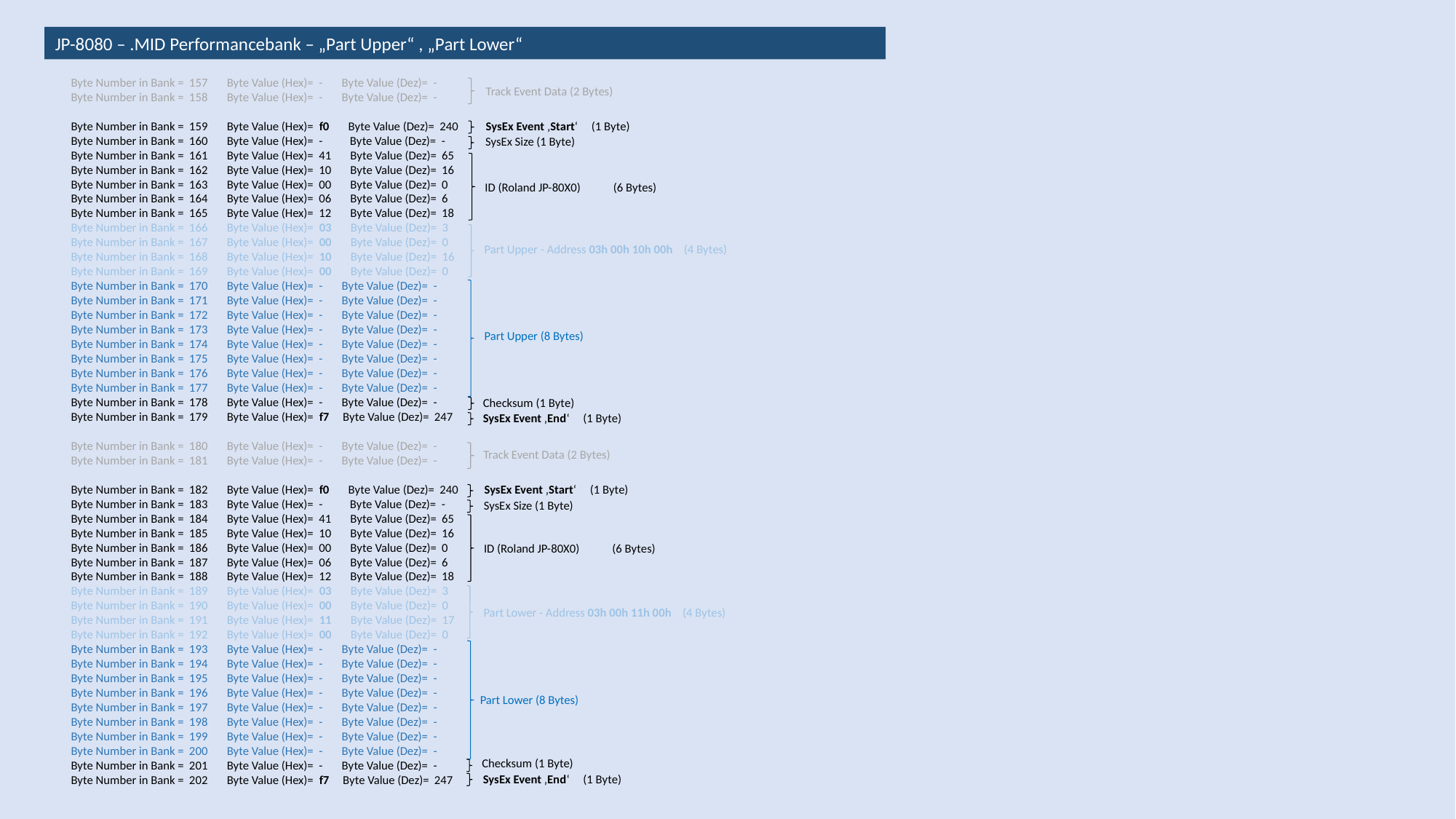

JP-8080 – .MID Performancebank – „Part Upper“ , „Part Lower“
Byte Number in Bank =  157       Byte Value (Hex)=  -       Byte Value (Dez)=  -
Byte Number in Bank =  158       Byte Value (Hex)=  -       Byte Value (Dez)=  -

Byte Number in Bank =  159       Byte Value (Hex)=  f0       Byte Value (Dez)=  240
Byte Number in Bank =  160       Byte Value (Hex)=  -          Byte Value (Dez)=  -
Byte Number in Bank =  161       Byte Value (Hex)=  41       Byte Value (Dez)=  65
Byte Number in Bank =  162       Byte Value (Hex)=  10       Byte Value (Dez)=  16
Byte Number in Bank =  163       Byte Value (Hex)=  00       Byte Value (Dez)=  0
Byte Number in Bank =  164       Byte Value (Hex)=  06       Byte Value (Dez)=  6
Byte Number in Bank =  165       Byte Value (Hex)=  12       Byte Value (Dez)=  18
Byte Number in Bank =  166       Byte Value (Hex)=  03       Byte Value (Dez)=  3
Byte Number in Bank =  167       Byte Value (Hex)=  00       Byte Value (Dez)=  0
Byte Number in Bank =  168       Byte Value (Hex)=  10       Byte Value (Dez)=  16
Byte Number in Bank =  169       Byte Value (Hex)=  00       Byte Value (Dez)=  0
Byte Number in Bank =  170       Byte Value (Hex)=  -       Byte Value (Dez)=  -
Byte Number in Bank =  171       Byte Value (Hex)=  -       Byte Value (Dez)=  -
Byte Number in Bank =  172       Byte Value (Hex)=  -       Byte Value (Dez)=  -
Byte Number in Bank =  173       Byte Value (Hex)=  -       Byte Value (Dez)=  -
Byte Number in Bank =  174       Byte Value (Hex)=  -       Byte Value (Dez)=  -
Byte Number in Bank =  175       Byte Value (Hex)=  -       Byte Value (Dez)=  -
Byte Number in Bank =  176       Byte Value (Hex)=  -       Byte Value (Dez)=  -
Byte Number in Bank =  177       Byte Value (Hex)=  -       Byte Value (Dez)=  -
Byte Number in Bank =  178       Byte Value (Hex)=  -       Byte Value (Dez)=  -
Byte Number in Bank =  179       Byte Value (Hex)=  f7     Byte Value (Dez)=  247

Byte Number in Bank =  180       Byte Value (Hex)=  -       Byte Value (Dez)=  -
Byte Number in Bank =  181       Byte Value (Hex)=  -       Byte Value (Dez)=  -

Byte Number in Bank =  182       Byte Value (Hex)=  f0       Byte Value (Dez)=  240
Byte Number in Bank =  183       Byte Value (Hex)=  -          Byte Value (Dez)=  -
Byte Number in Bank =  184       Byte Value (Hex)=  41       Byte Value (Dez)=  65
Byte Number in Bank =  185       Byte Value (Hex)=  10       Byte Value (Dez)=  16
Byte Number in Bank =  186       Byte Value (Hex)=  00       Byte Value (Dez)=  0
Byte Number in Bank =  187       Byte Value (Hex)=  06       Byte Value (Dez)=  6
Byte Number in Bank =  188       Byte Value (Hex)=  12       Byte Value (Dez)=  18
Byte Number in Bank =  189       Byte Value (Hex)=  03       Byte Value (Dez)=  3
Byte Number in Bank =  190       Byte Value (Hex)=  00       Byte Value (Dez)=  0
Byte Number in Bank =  191       Byte Value (Hex)=  11       Byte Value (Dez)=  17
Byte Number in Bank =  192       Byte Value (Hex)=  00       Byte Value (Dez)=  0
Byte Number in Bank =  193       Byte Value (Hex)=  -       Byte Value (Dez)=  -
Byte Number in Bank =  194       Byte Value (Hex)=  -       Byte Value (Dez)=  -
Byte Number in Bank =  195       Byte Value (Hex)=  -       Byte Value (Dez)=  -
Byte Number in Bank =  196       Byte Value (Hex)=  -       Byte Value (Dez)=  -
Byte Number in Bank =  197       Byte Value (Hex)=  -       Byte Value (Dez)=  -
Byte Number in Bank =  198       Byte Value (Hex)=  -       Byte Value (Dez)=  -
Byte Number in Bank =  199       Byte Value (Hex)=  -       Byte Value (Dez)=  -
Byte Number in Bank =  200       Byte Value (Hex)=  -       Byte Value (Dez)=  -
Byte Number in Bank =  201       Byte Value (Hex)=  -       Byte Value (Dez)=  -
Byte Number in Bank =  202       Byte Value (Hex)=  f7     Byte Value (Dez)=  247

Track Event Data (2 Bytes)
SysEx Event ‚Start‘     (1 Byte)

SysEx Size (1 Byte)

ID (Roland JP-80X0)            (6 Bytes)

Part Upper - Address 03h 00h 10h 00h    (4 Bytes)

Part Upper (8 Bytes)
Checksum (1 Byte)

SysEx Event ‚End‘     (1 Byte)

Track Event Data (2 Bytes)

SysEx Event ‚Start‘     (1 Byte)

SysEx Size (1 Byte)

ID (Roland JP-80X0)            (6 Bytes)

Part Lower - Address 03h 00h 11h 00h    (4 Bytes)

Part Lower (8 Bytes)
Checksum (1 Byte)

SysEx Event ‚End‘     (1 Byte)